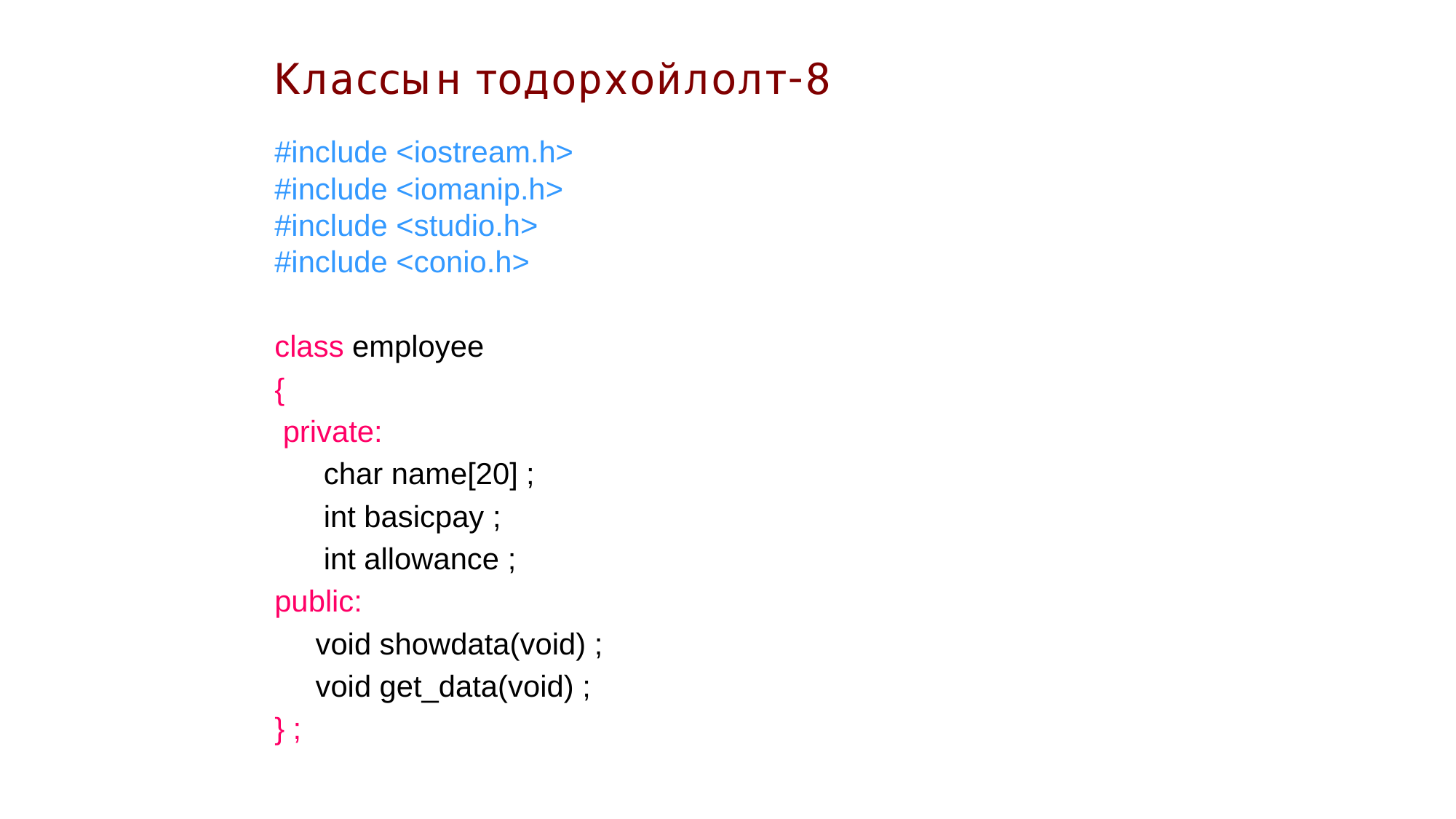

Классын тодорхойлолт-8
#include <iostream.h>
#include <iomanip.h>
#include <studio.h>
#include <conio.h>

class employee
{
 private:
	 char name[20] ;
	 int basicpay ;
	 int allowance ;
public:
	void showdata(void) ;
	void get_data(void) ;
} ;